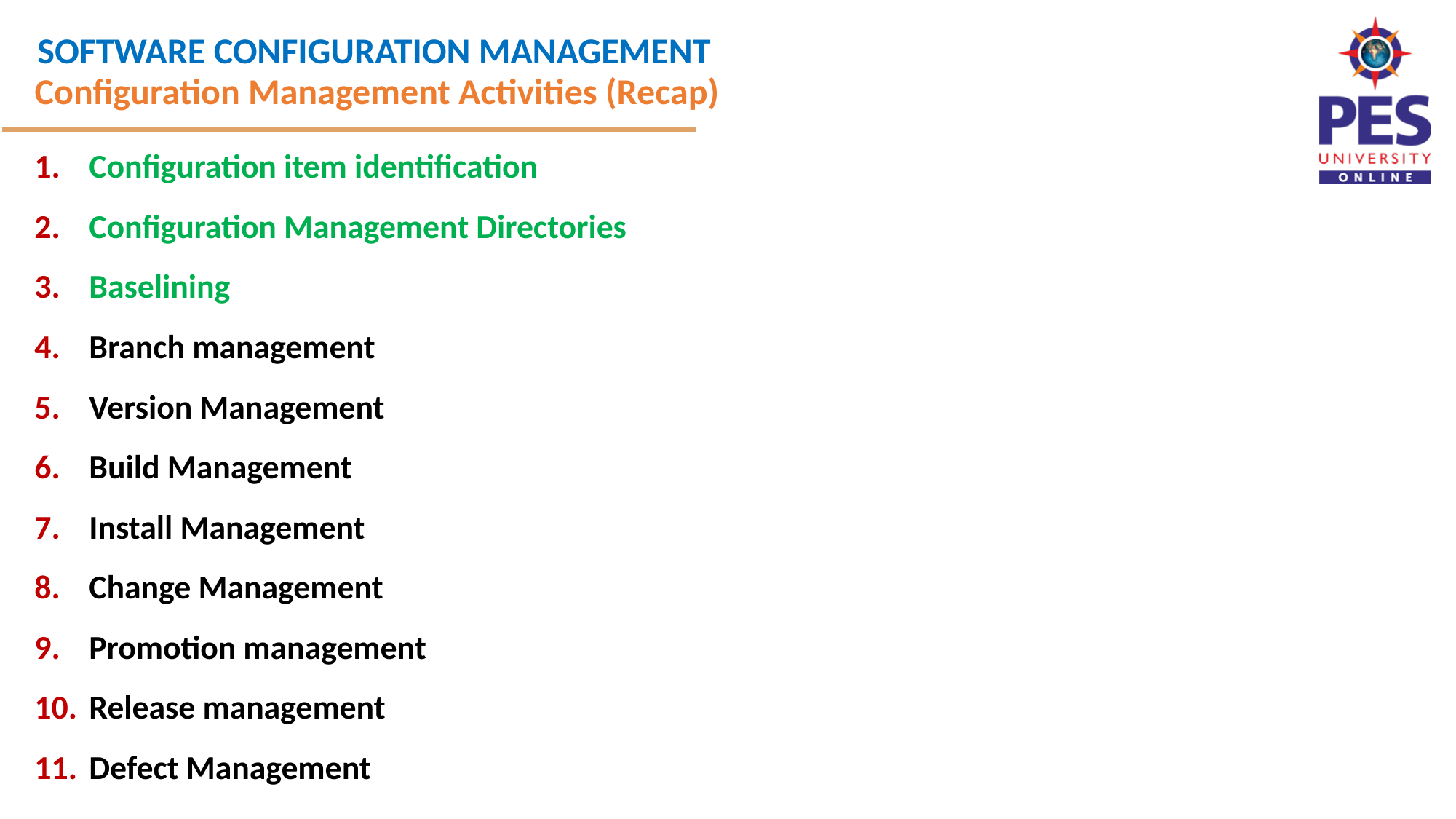

Configuration Management Activities (Recap)
Configuration item identification
Configuration Management Directories
Baselining
Branch management
Version Management
Build Management
Install Management
Change Management
Promotion management
Release management
Defect Management